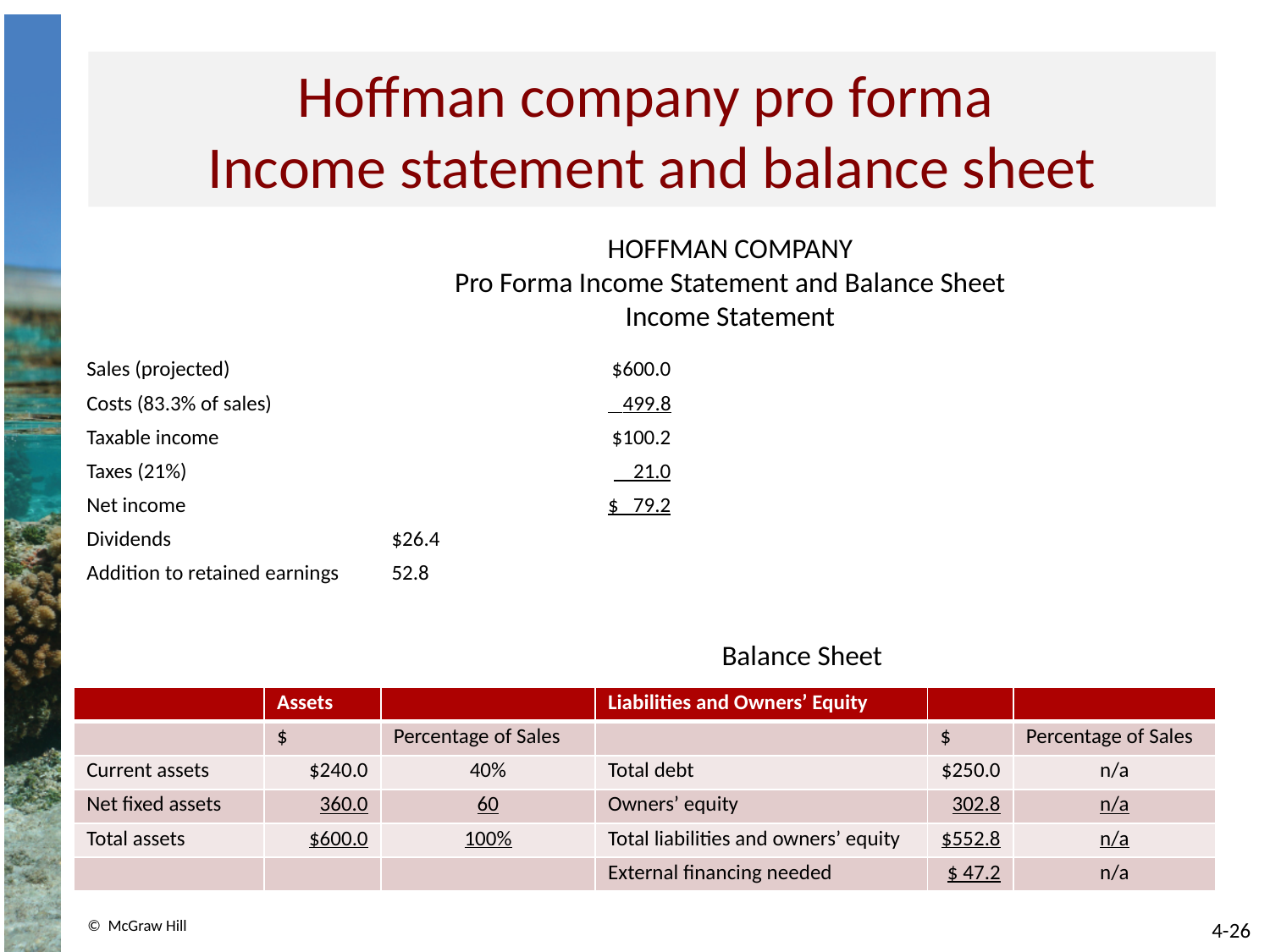

# Hoffman company pro forma Income statement and balance sheet
HOFFMAN COMPANY
Pro Forma Income Statement and Balance Sheet
Income Statement
| Sales (projected) | $600.0 |
| --- | --- |
| Costs (83.3% of sales) | 499.8 |
| Taxable income | $100.2 |
| Taxes (21%) | 21.0 |
| Net income | $ 79.2 |
| Dividends | $26.4 |
| Addition to retained earnings | 52.8 |
Balance Sheet
|  | Assets |  | Liabilities and Owners’ Equity |  |  |
| --- | --- | --- | --- | --- | --- |
|  | $ | Percentage of Sales |  | $ | Percentage of Sales |
| Current assets | $240.0 | 40% | Total debt | $250.0 | n/a |
| Net fixed assets | 360.0 | 60 | Owners’ equity | 302.8 | n/a |
| Total assets | $600.0 | 100% | Total liabilities and owners’ equity | $552.8 | n/a |
|  |  |  | External financing needed | $ 47.2 | n/a |